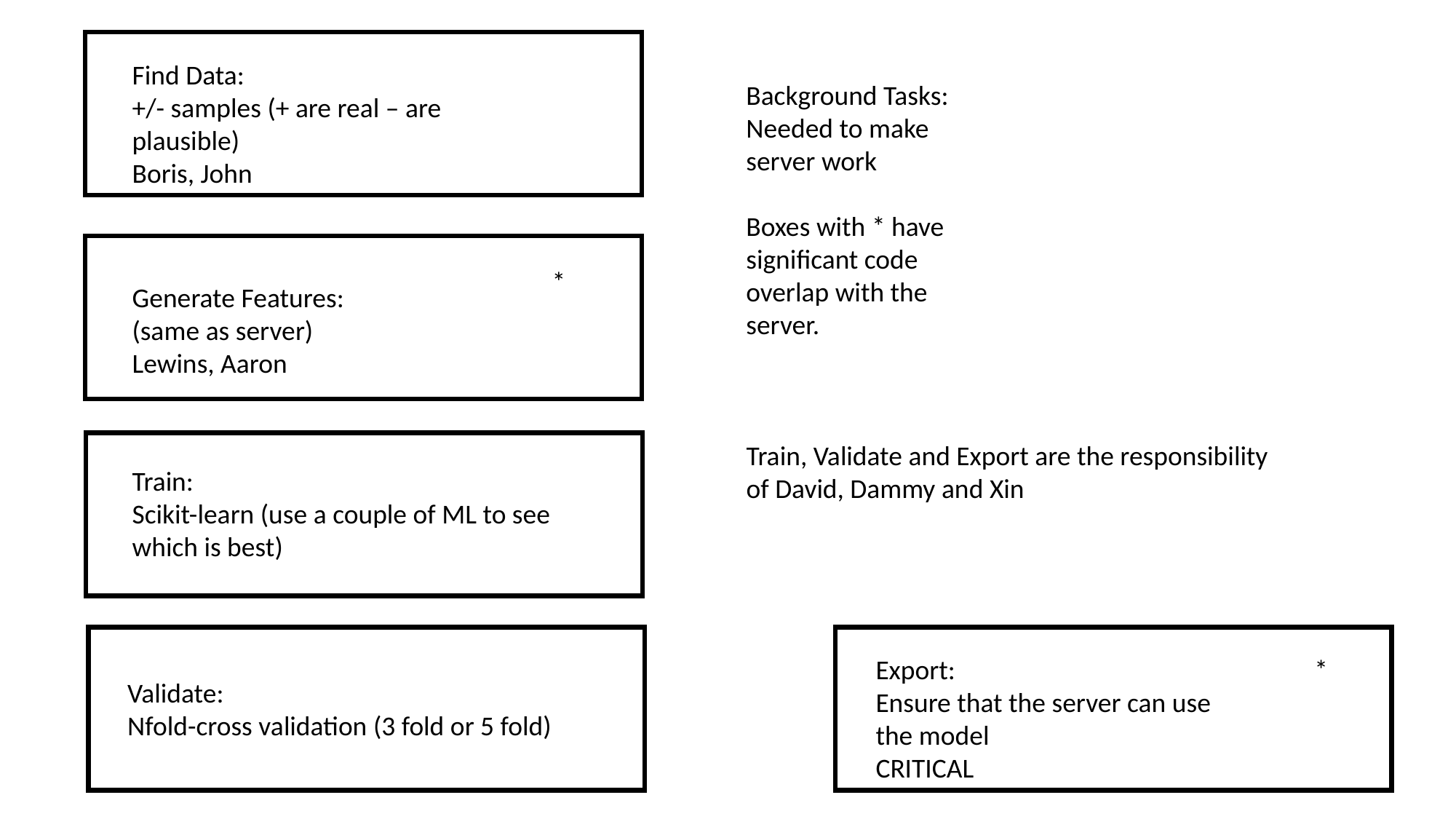

Find Data:
+/- samples (+ are real – are plausible)
Boris, John
Background Tasks:
Needed to make server work

Boxes with * have significant code overlap with the server.

*
Generate Features:
(same as server)
Lewins, Aaron

Train, Validate and Export are the responsibility of David, Dammy and Xin
Train:
Scikit-learn (use a couple of ML to see which is best)

Export:
Ensure that the server can use the model
CRITICAL
*
Validate:
Nfold-cross validation (3 fold or 5 fold)